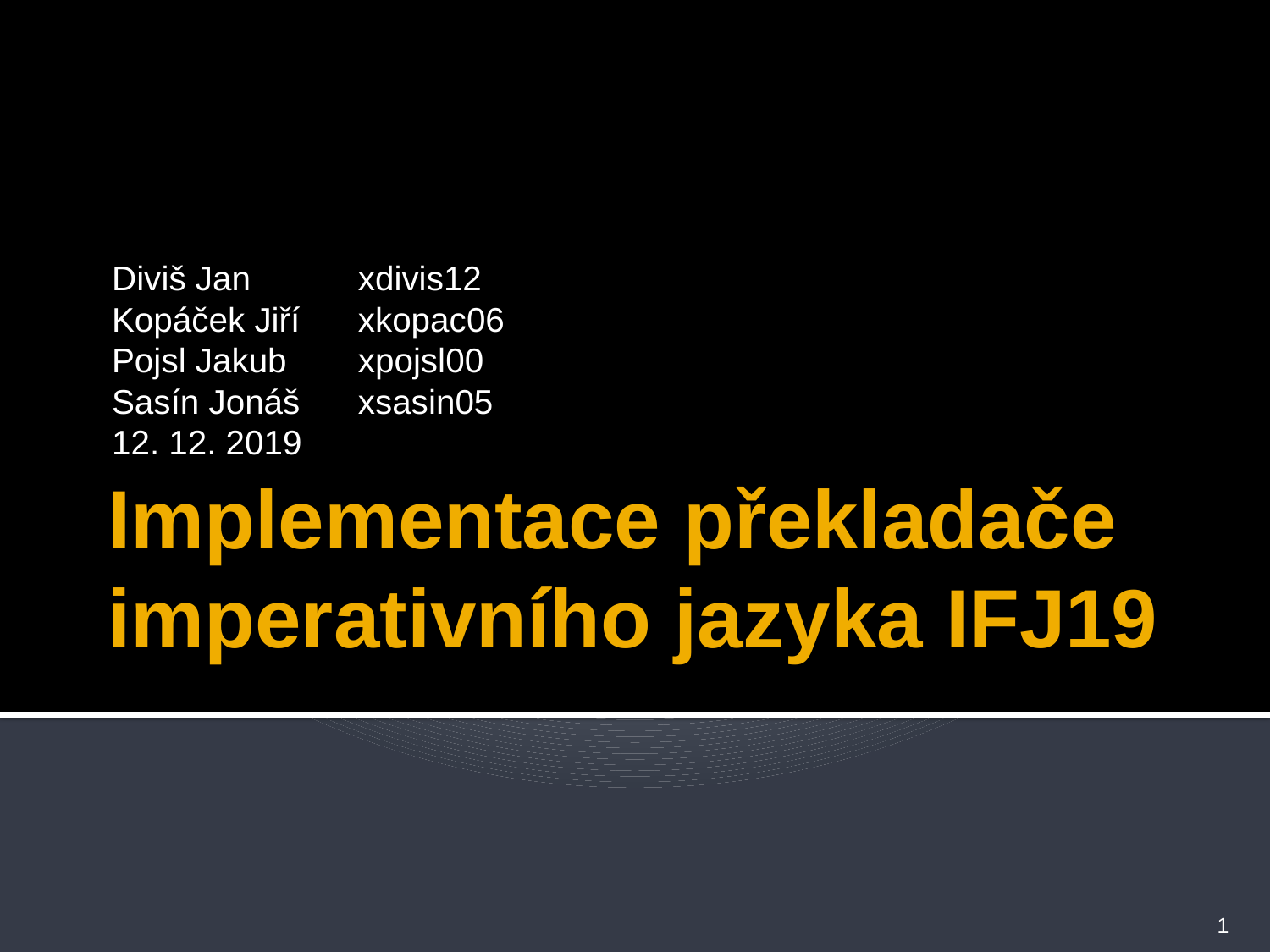

Diviš Jan	xdivis12
Kopáček Jiří	xkopac06
Pojsl Jakub	xpojsl00
Sasín Jonáš	xsasin05
12. 12. 2019
# Implementace překladače imperativního jazyka IFJ19
1